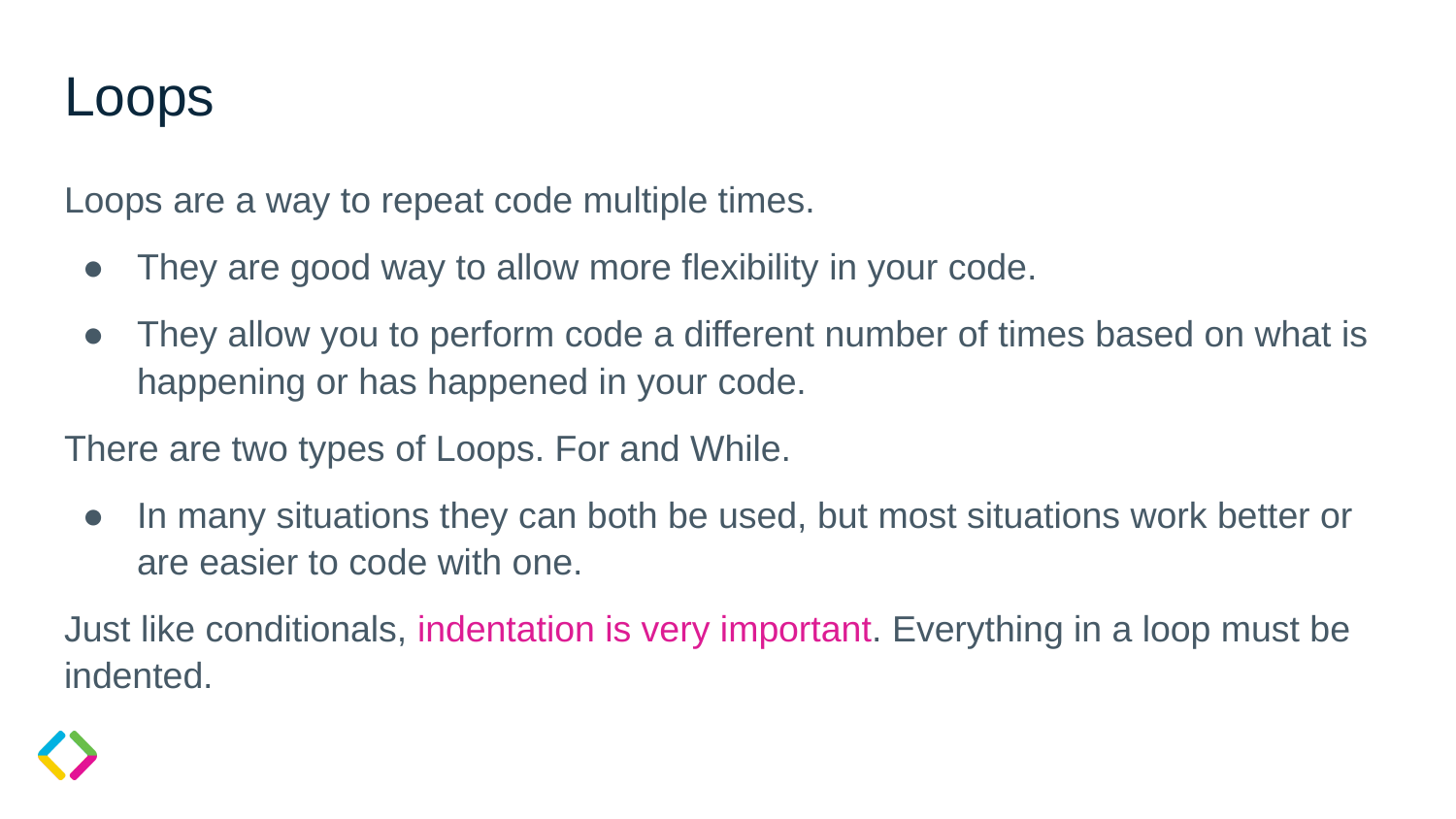

# Loops
Loops are a way to repeat code multiple times.
They are good way to allow more flexibility in your code.
They allow you to perform code a different number of times based on what is happening or has happened in your code.
There are two types of Loops. For and While.
In many situations they can both be used, but most situations work better or are easier to code with one.
Just like conditionals, indentation is very important. Everything in a loop must be indented.